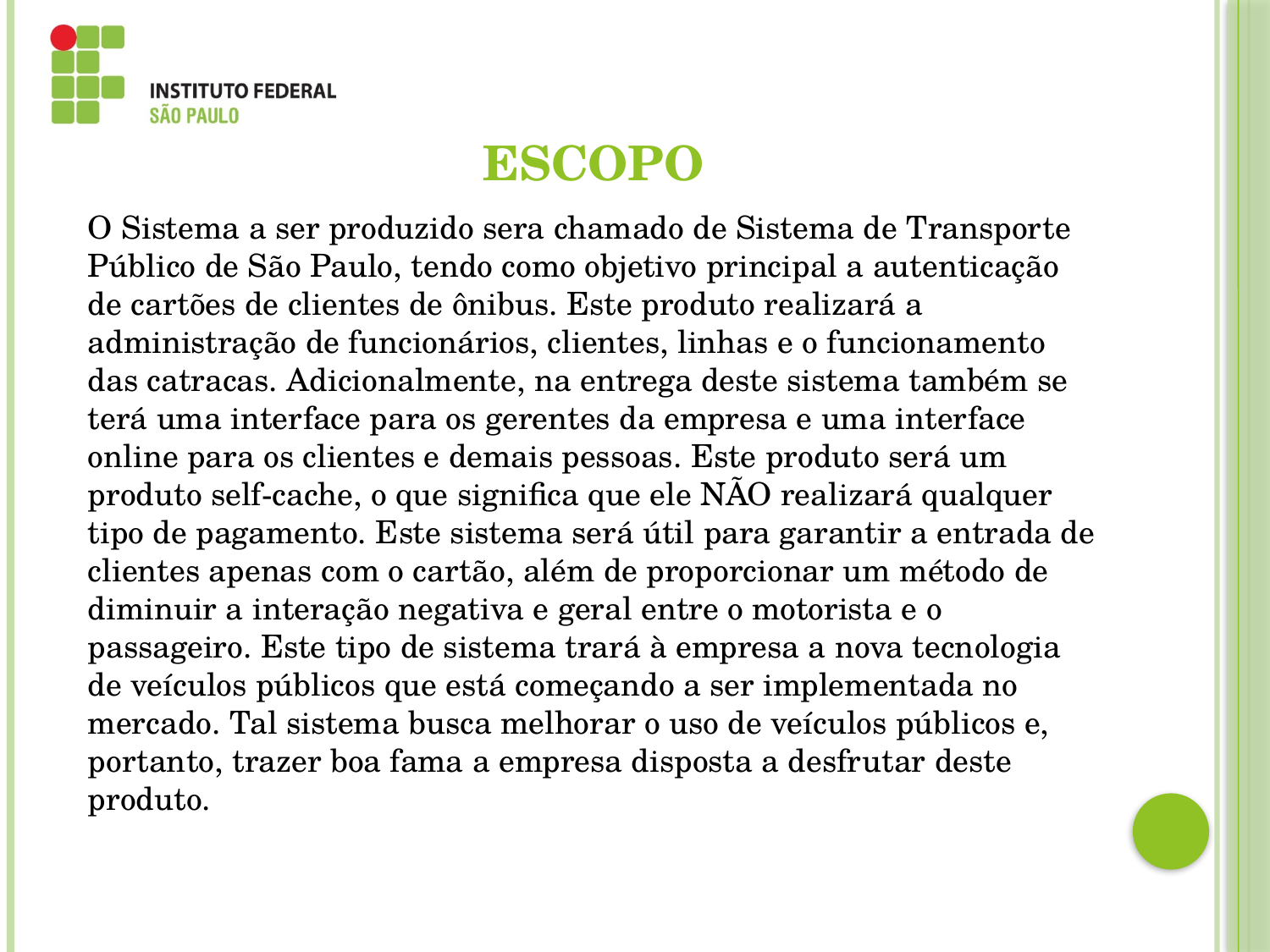

Escopo
O Sistema a ser produzido sera chamado de Sistema de Transporte Público de São Paulo, tendo como objetivo principal a autenticação de cartões de clientes de ônibus. Este produto realizará a administração de funcionários, clientes, linhas e o funcionamento das catracas. Adicionalmente, na entrega deste sistema também se terá uma interface para os gerentes da empresa e uma interface online para os clientes e demais pessoas. Este produto será um produto self-cache, o que significa que ele NÃO realizará qualquer tipo de pagamento. Este sistema será útil para garantir a entrada de clientes apenas com o cartão, além de proporcionar um método de diminuir a interação negativa e geral entre o motorista e o passageiro. Este tipo de sistema trará à empresa a nova tecnologia de veículos públicos que está começando a ser implementada no mercado. Tal sistema busca melhorar o uso de veículos públicos e, portanto, trazer boa fama a empresa disposta a desfrutar deste produto.